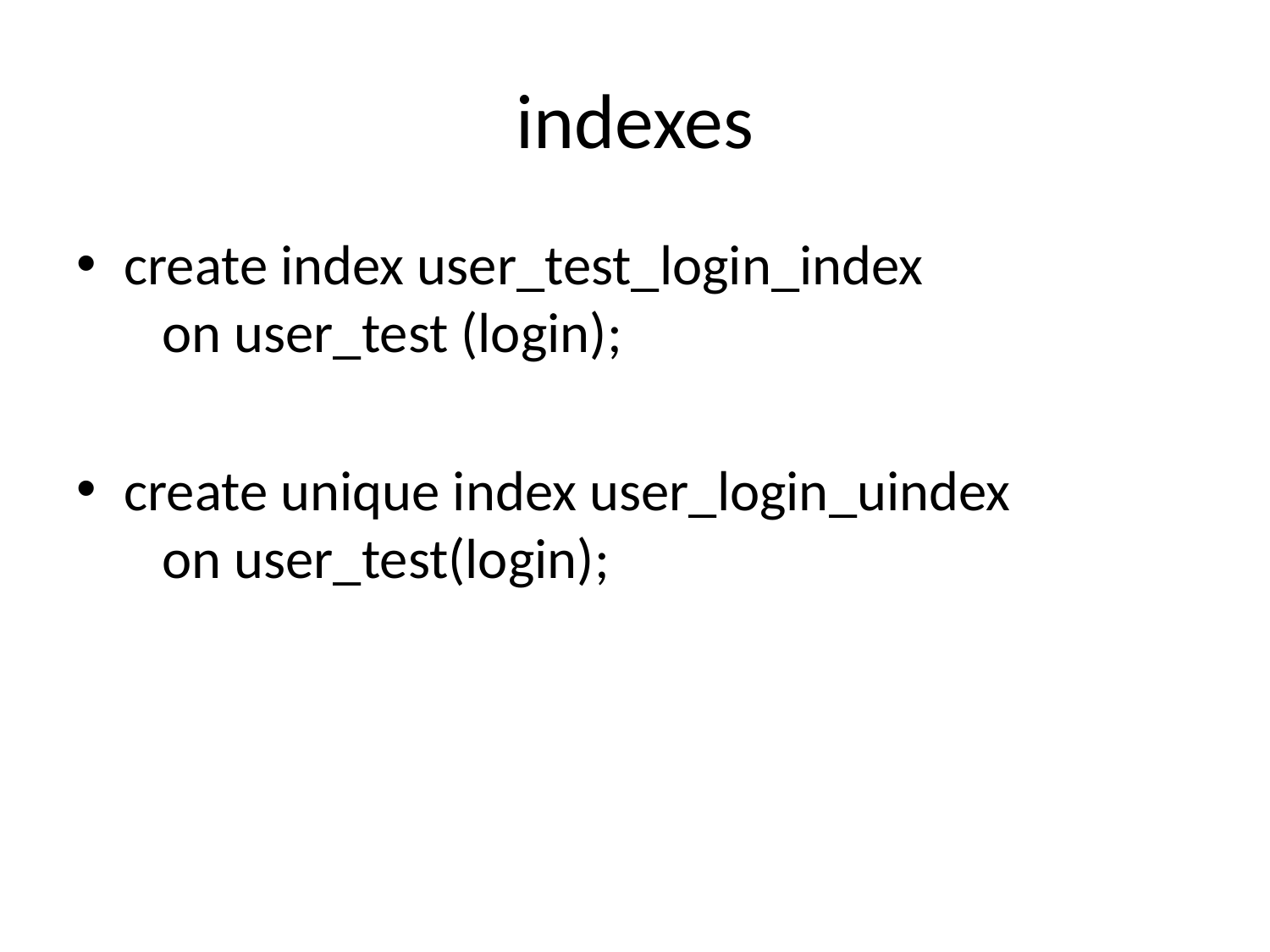

# indexes
create index user_test_login_index
   on user_test (login);

create unique index user_login_uindex
   on user_test(login);